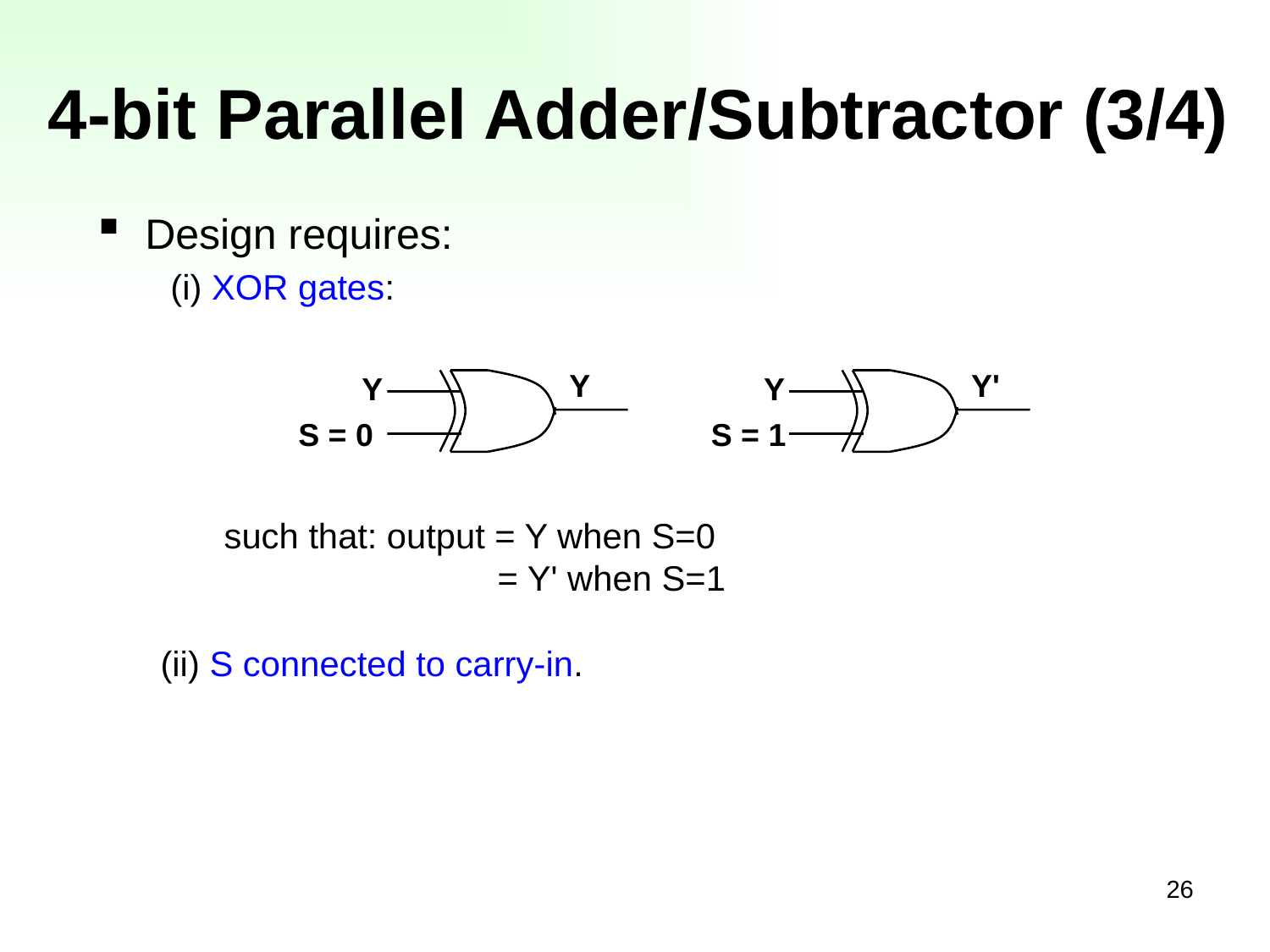

# 4-bit Parallel Adder/Subtractor (3/4)
Design requires:
 (i) XOR gates:
Y
Y

S = 0

Y'
Y

S = 1

	such that: output = Y when S=0
         			  = Y' when S=1

(ii) S connected to carry-in.
26